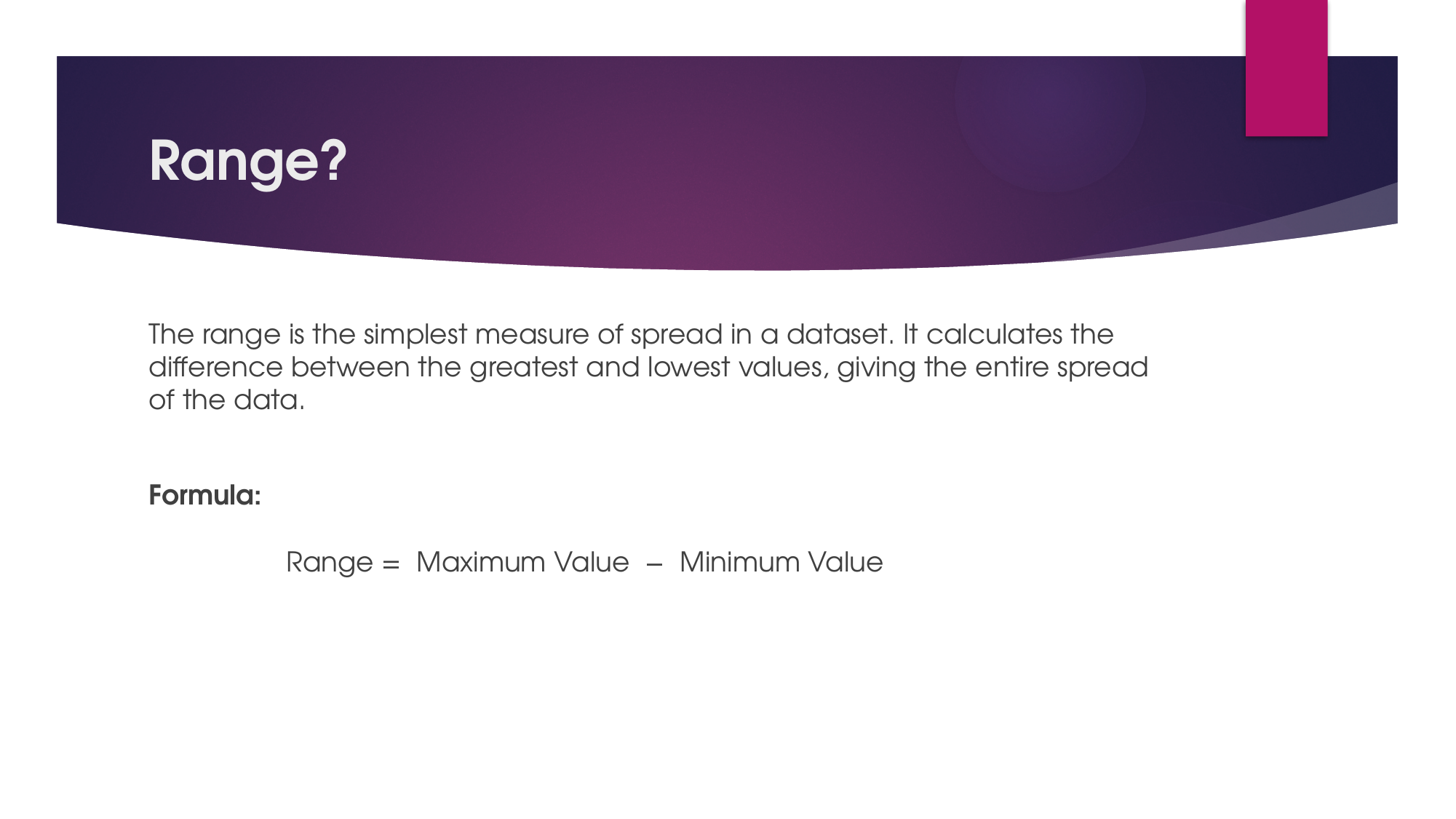

# Range?
The range is the simplest measure of spread in a dataset. It calculates the difference between the greatest and lowest values, giving the entire spread of the data.

Formula:

                  Range =  Maximum Value  −  Minimum Value